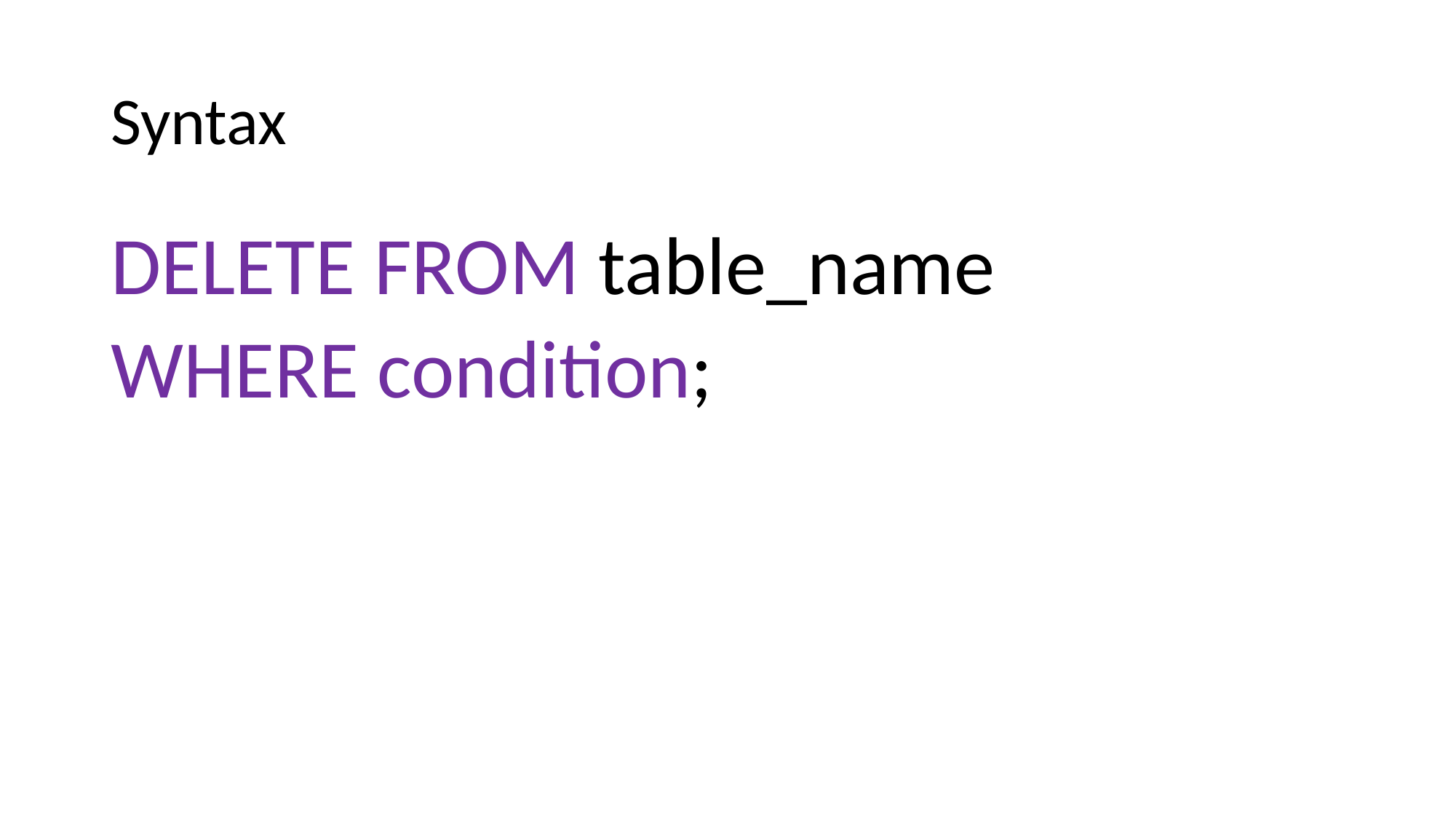

# Syntax
DELETE FROM table_name
WHERE condition;